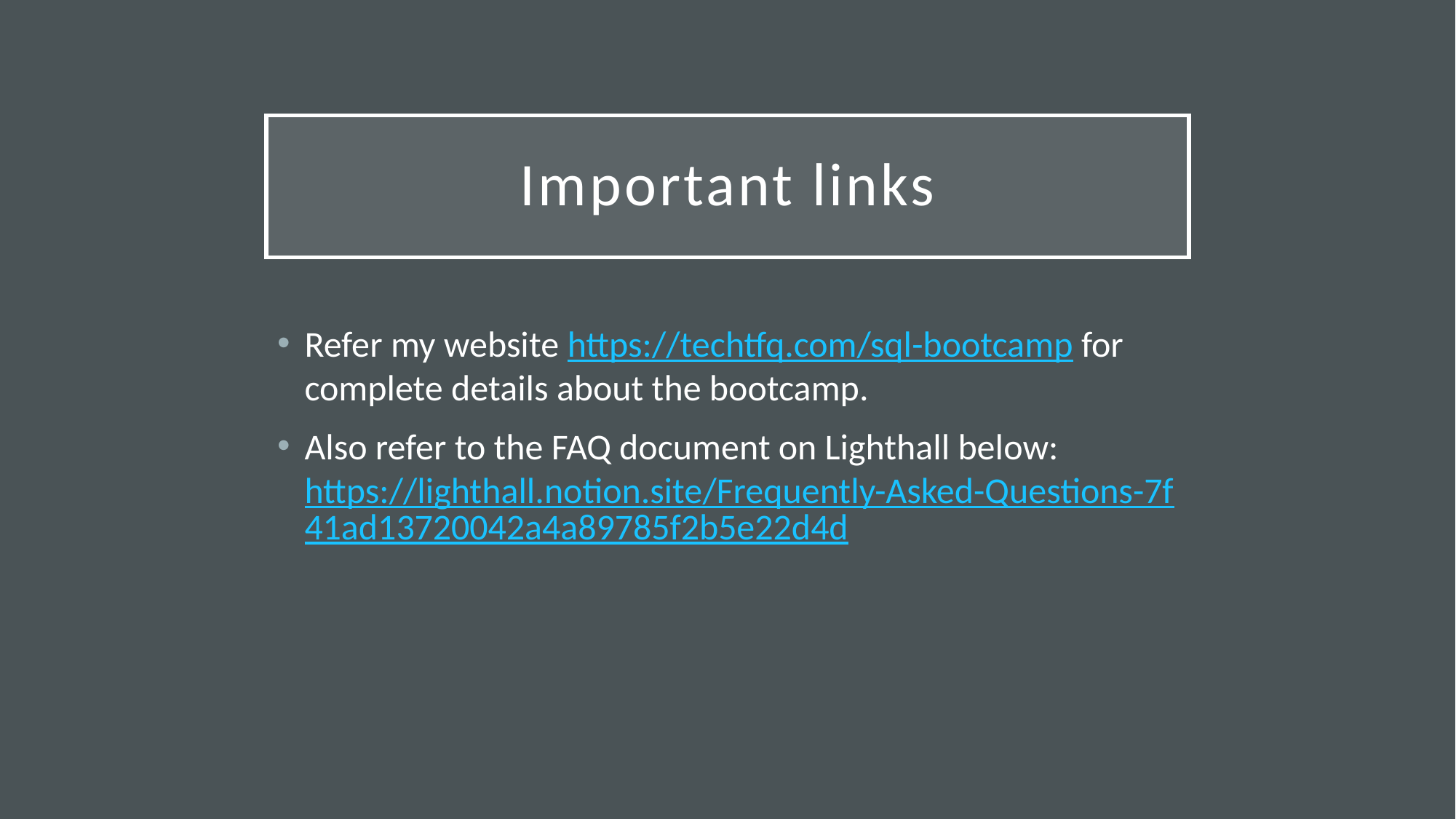

# Important links
Refer my website https://techtfq.com/sql-bootcamp for complete details about the bootcamp.
Also refer to the FAQ document on Lighthall below: https://lighthall.notion.site/Frequently-Asked-Questions-7f41ad13720042a4a89785f2b5e22d4d